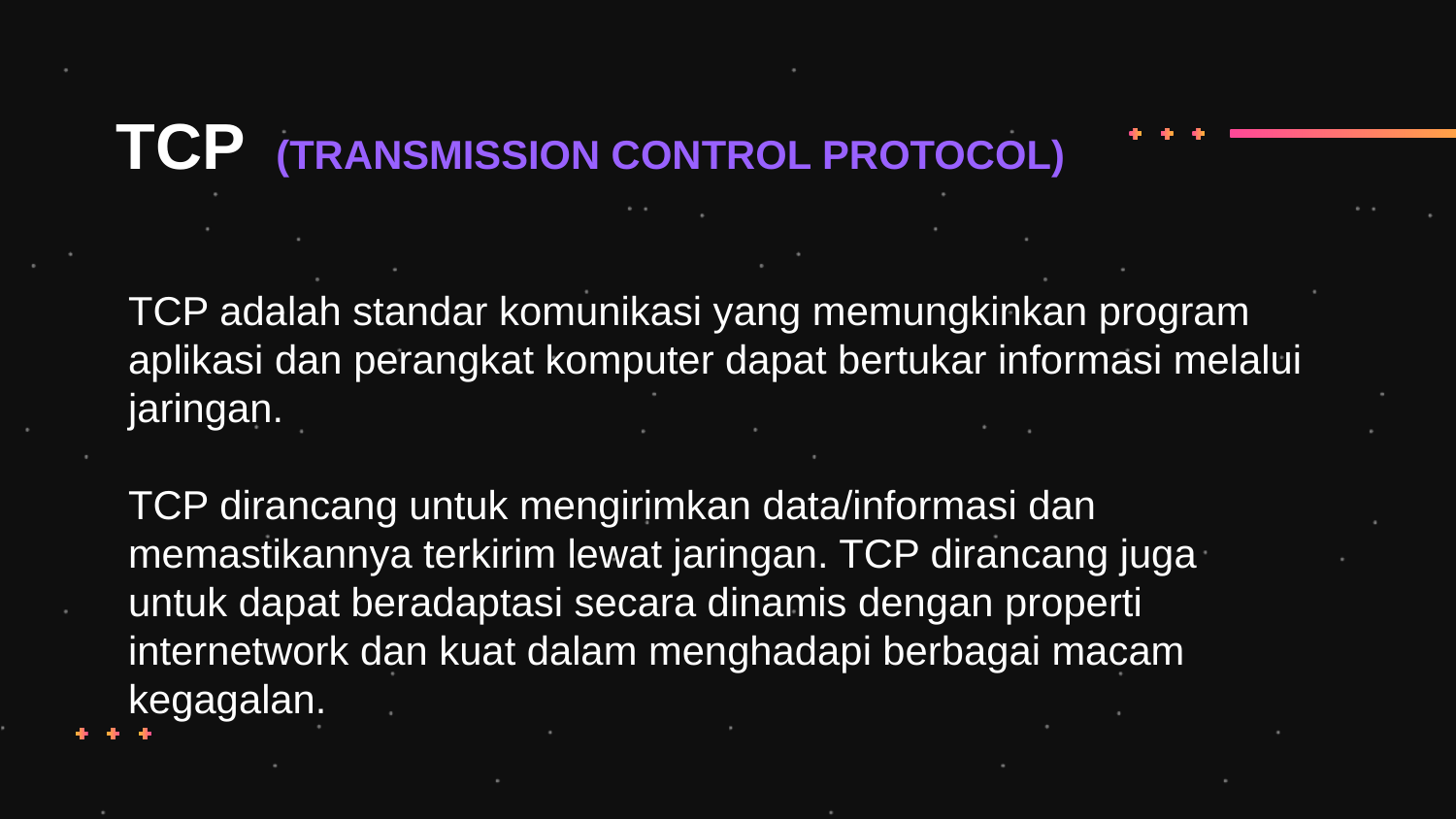

# TCP (TRANSMISSION CONTROL PROTOCOL)

TCP adalah standar komunikasi yang memungkinkan program aplikasi dan perangkat komputer dapat bertukar informasi melalui jaringan.

TCP dirancang untuk mengirimkan data/informasi dan memastikannya terkirim lewat jaringan. TCP dirancang juga untuk dapat beradaptasi secara dinamis dengan properti internetwork dan kuat dalam menghadapi berbagai macam kegagalan.